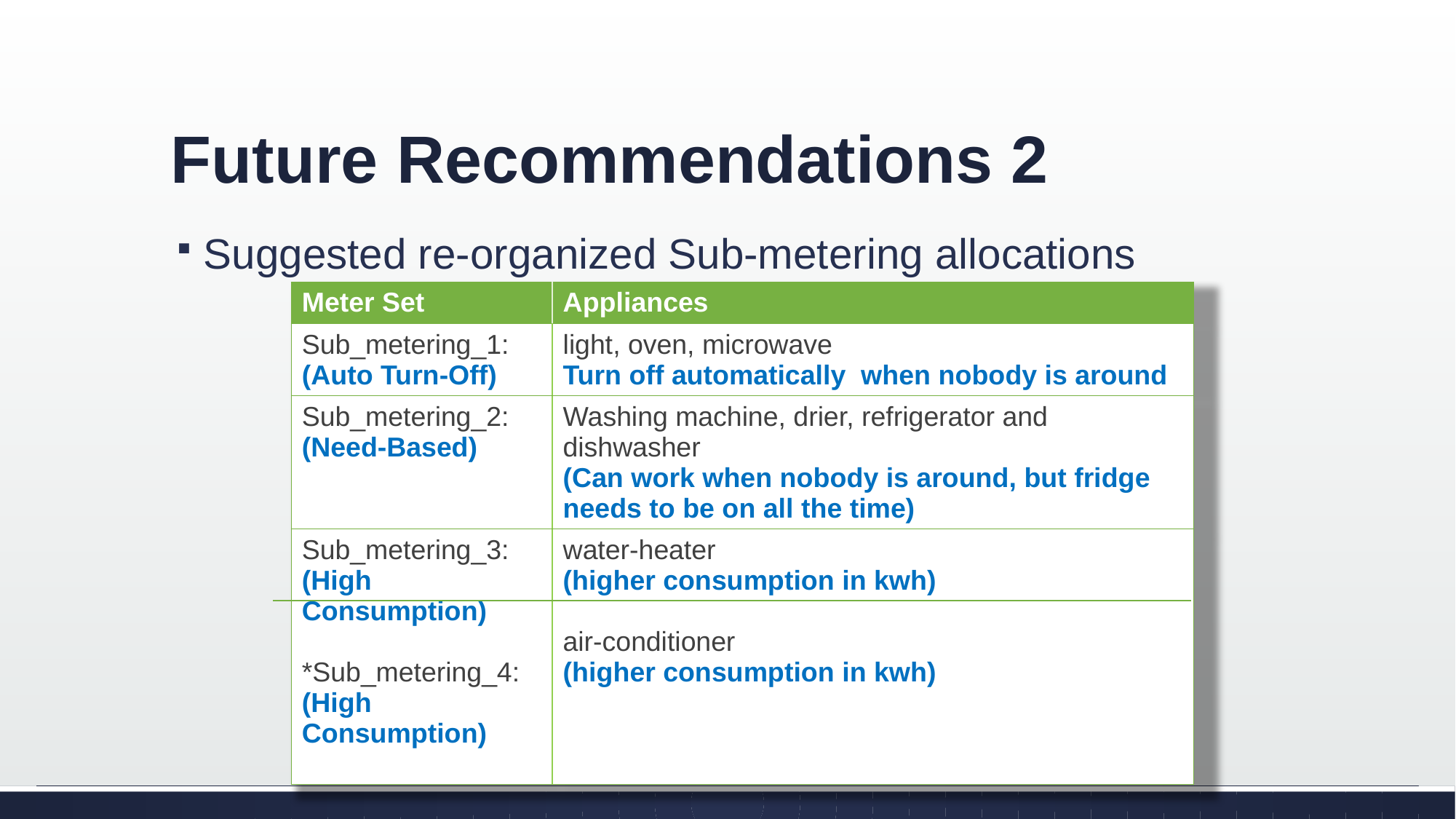

# Future Recommendations 2
Suggested re-organized Sub-metering allocations
| Meter Set | Appliances |
| --- | --- |
| Sub\_metering\_1: (Auto Turn-Off) | light, oven, microwave Turn off automatically when nobody is around |
| Sub\_metering\_2: (Need-Based) | Washing machine, drier, refrigerator and dishwasher (Can work when nobody is around, but fridge needs to be on all the time) |
| Sub\_metering\_3: (High Consumption) \*Sub\_metering\_4: (High Consumption) | water-heater (higher consumption in kwh) air-conditioner (higher consumption in kwh) |